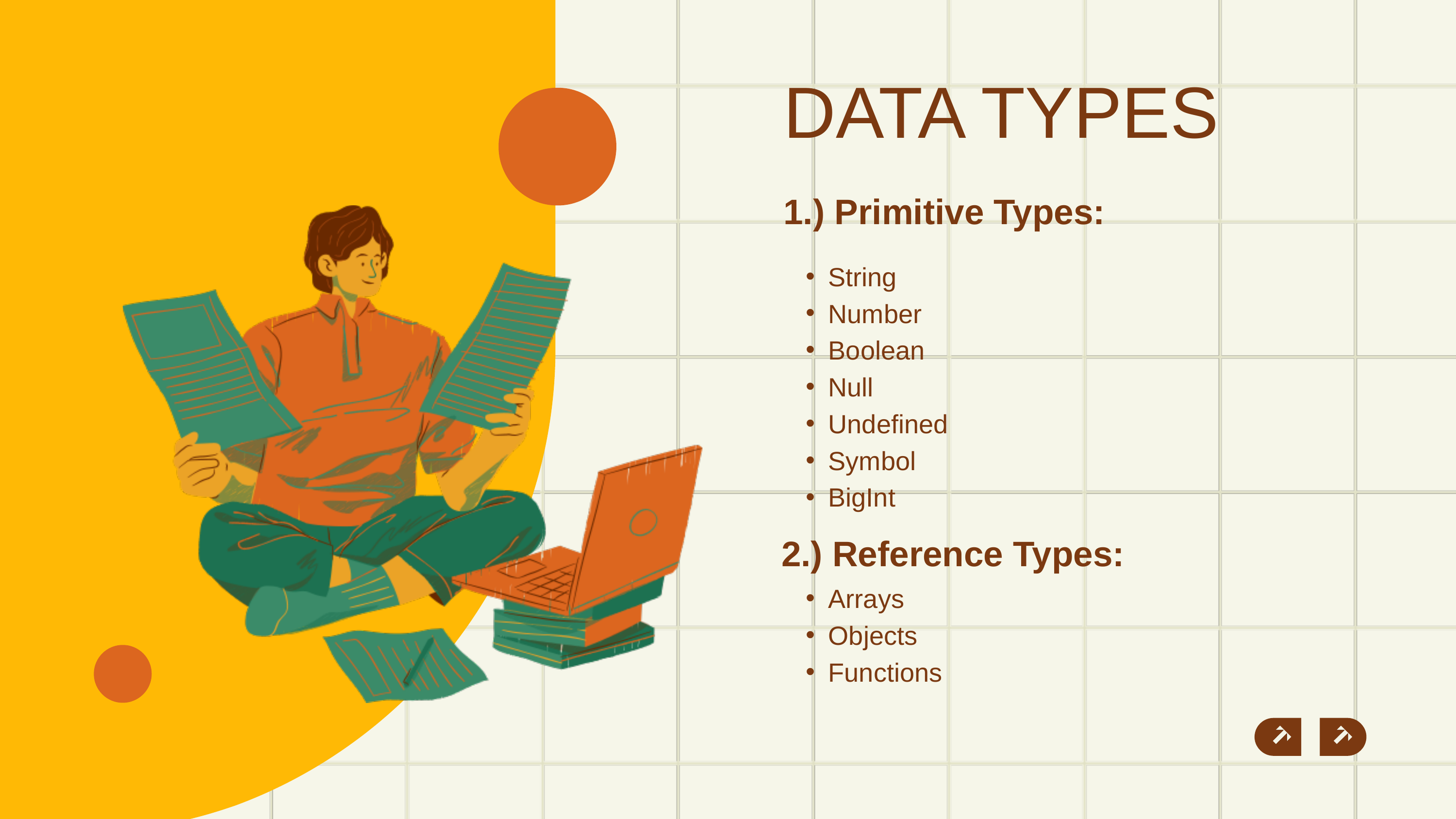

DATA TYPES

1.) Primitive Types:

String
Number
Boolean
Null
Undefined
Symbol
BigInt
2.) Reference Types:
Arrays
Objects
Functions